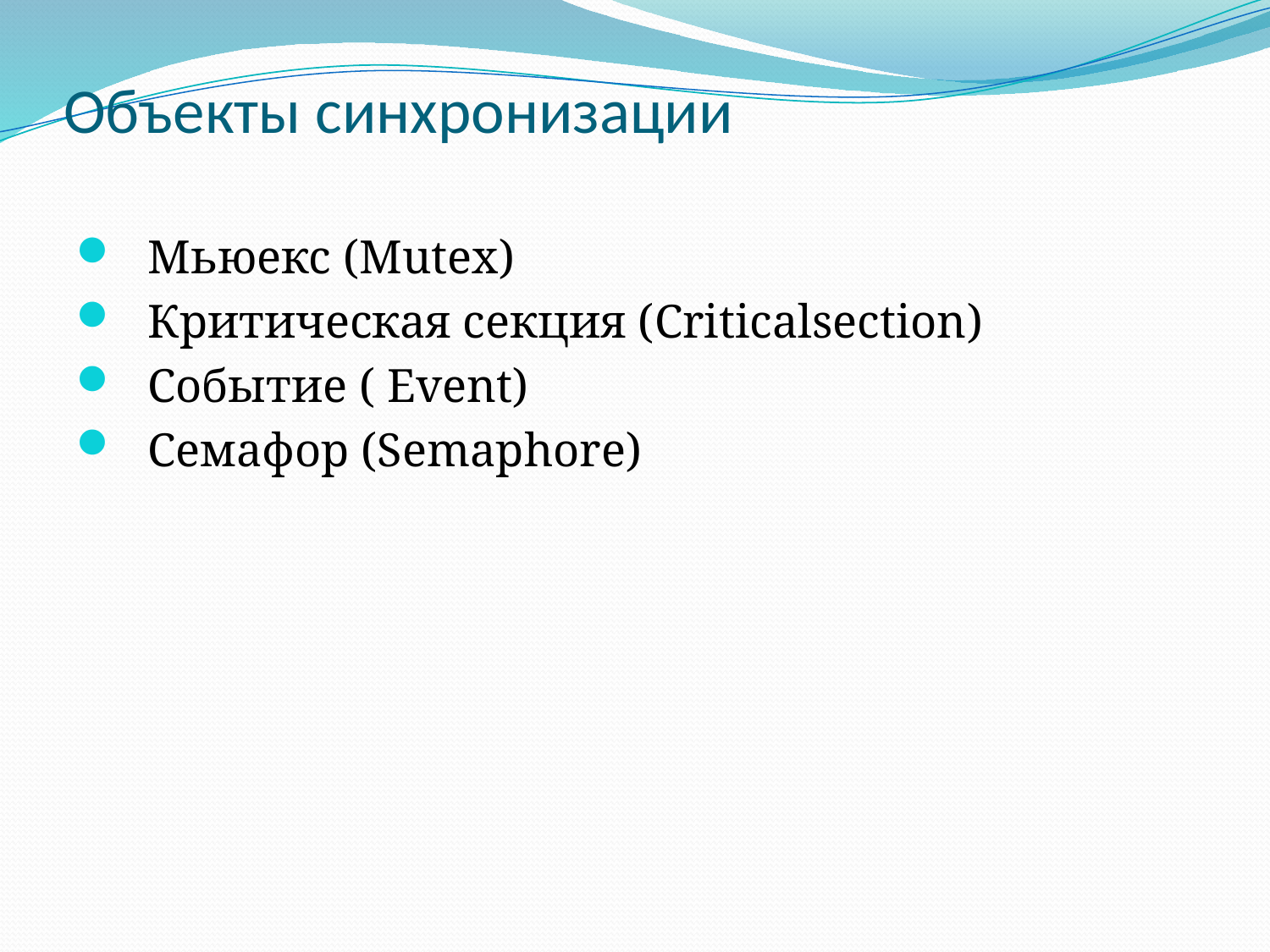

# Объекты синхронизации
Мьюекс (Mutex)
Критическая секция (Criticalsection)
Событие ( Event)
Семафор (Semaphore)